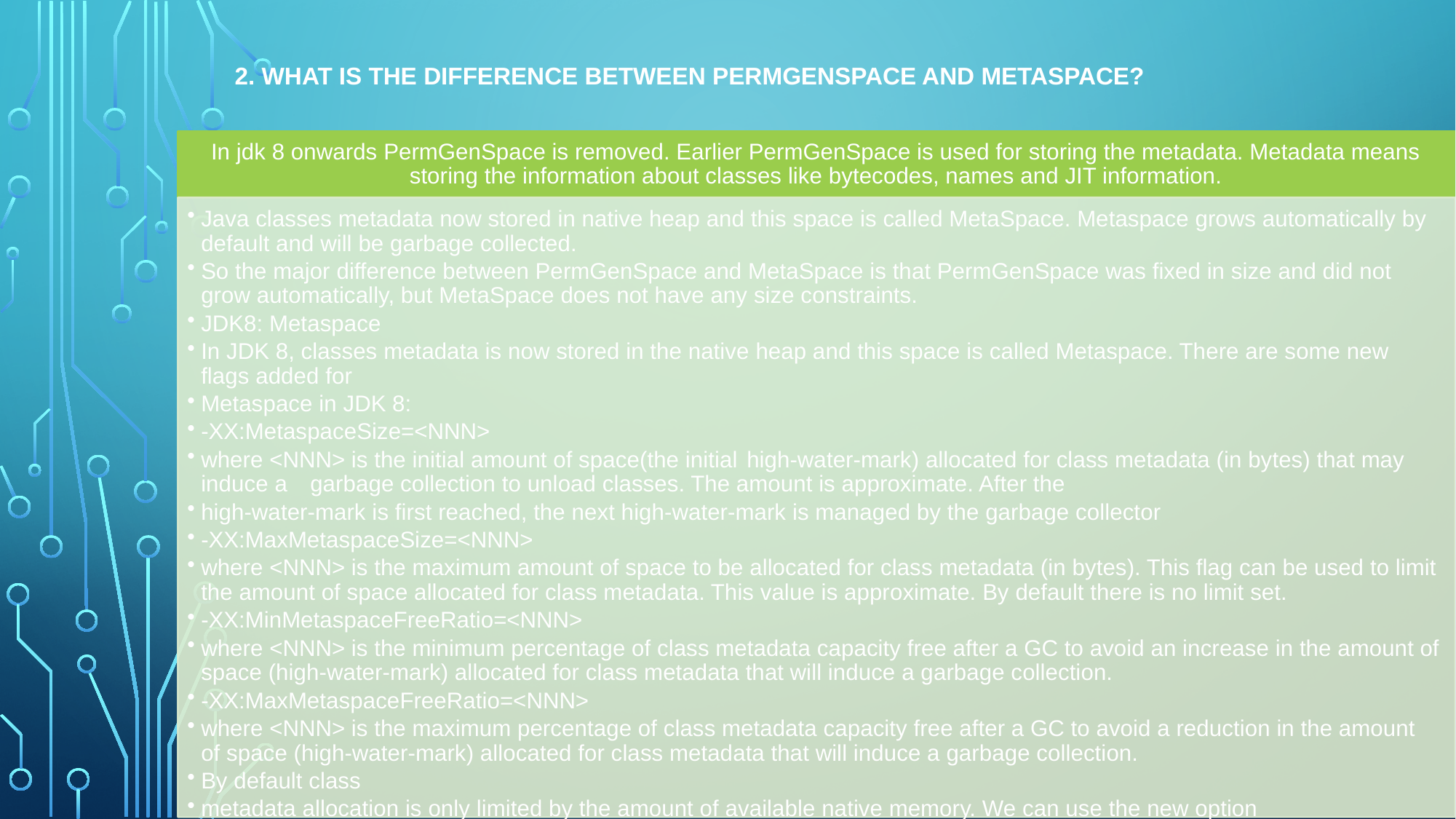

# 2. What is the difference between PermGenSpace and MetaSpace?
In jdk 8 onwards PermGenSpace is removed. Earlier PermGenSpace is used for storing the metadata. Metadata means storing the information about classes like bytecodes, names and JIT information.
Java classes metadata now stored in native heap and this space is called MetaSpace. Metaspace grows automatically by default and will be garbage collected.
So the major difference between PermGenSpace and MetaSpace is that PermGenSpace was fixed in size and did not grow automatically, but MetaSpace does not have any size constraints.
JDK8: Metaspace
In JDK 8, classes metadata is now stored in the native heap and this space is called Metaspace. There are some new flags added for
Metaspace in JDK 8:
-XX:MetaspaceSize=<NNN>
where <NNN> is the initial amount of space(the initial 	high-water-mark) allocated for class metadata (in bytes) that may induce a 	garbage collection to unload classes. The amount is approximate. After the
high-water-mark is first reached, the next high-water-mark is managed by the garbage collector
-XX:MaxMetaspaceSize=<NNN>
where <NNN> is the maximum amount of space to be allocated for class metadata (in bytes). This flag can be used to limit the amount of space allocated for class metadata. This value is approximate. By default there is no limit set.
-XX:MinMetaspaceFreeRatio=<NNN>
where <NNN> is the minimum percentage of class metadata capacity free after a GC to avoid an increase in the amount of space (high-water-mark) allocated for class metadata that will induce a garbage collection.
-XX:MaxMetaspaceFreeRatio=<NNN>
where <NNN> is the maximum percentage of class metadata capacity free after a GC to avoid a reduction in the amount of space (high-water-mark) allocated for class metadata that will induce a garbage collection.
By default class
metadata allocation is only limited by the amount of available native memory. We can use the new option MaxMetaspaceSize to limit the amount of native memory
used for the class metadata. It is analogous to MaxPermSize. A garbage collection is induced to collect the dead classloaders